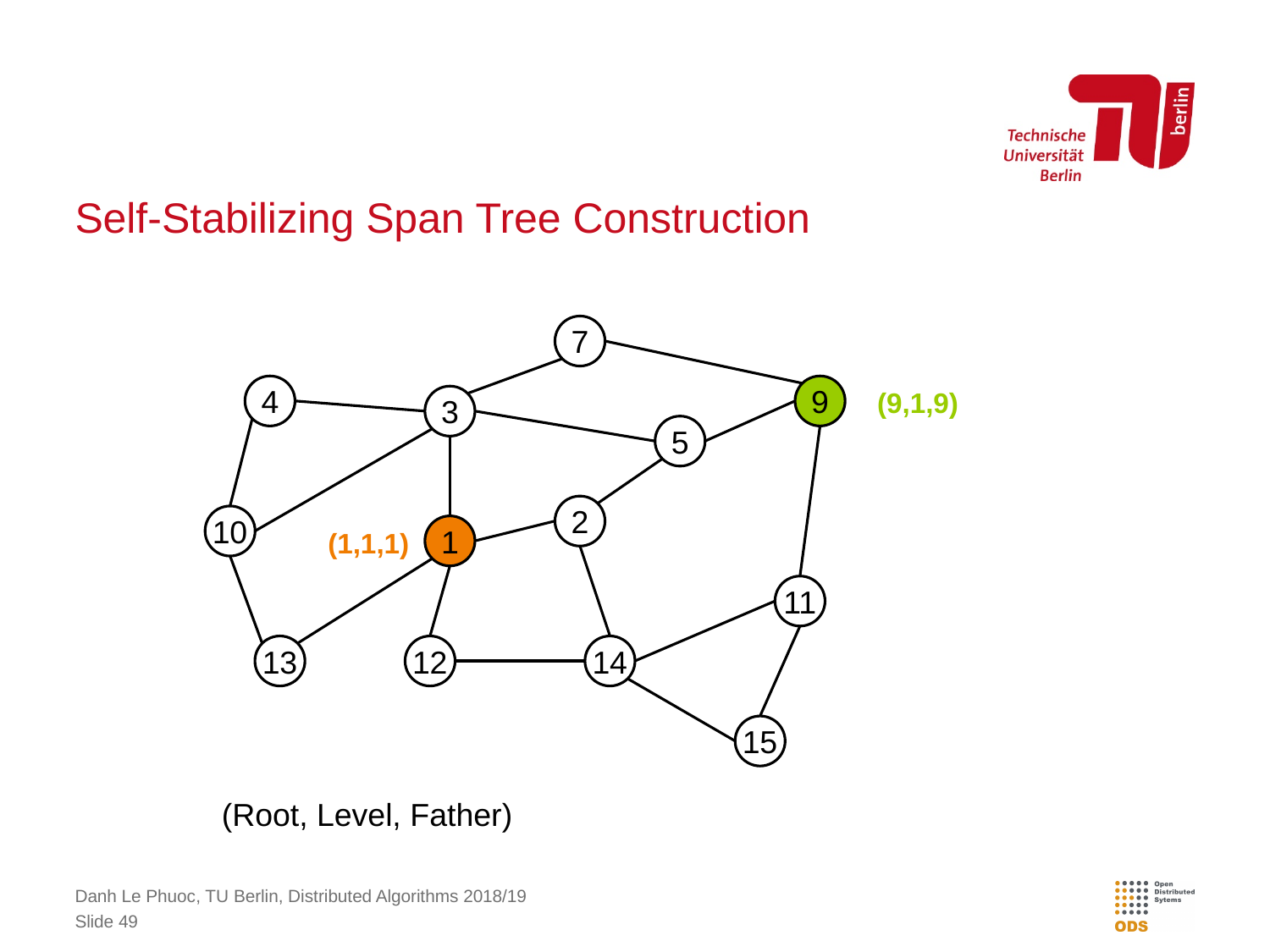

# Self-Stabilizing Span Tree Construction
7
4
9
(9,1,9)
3
5
2
10
1
(1,1,1)
11
13
12
14
15
(Root, Level, Father)
Danh Le Phuoc, TU Berlin, Distributed Algorithms 2018/19
Slide 49